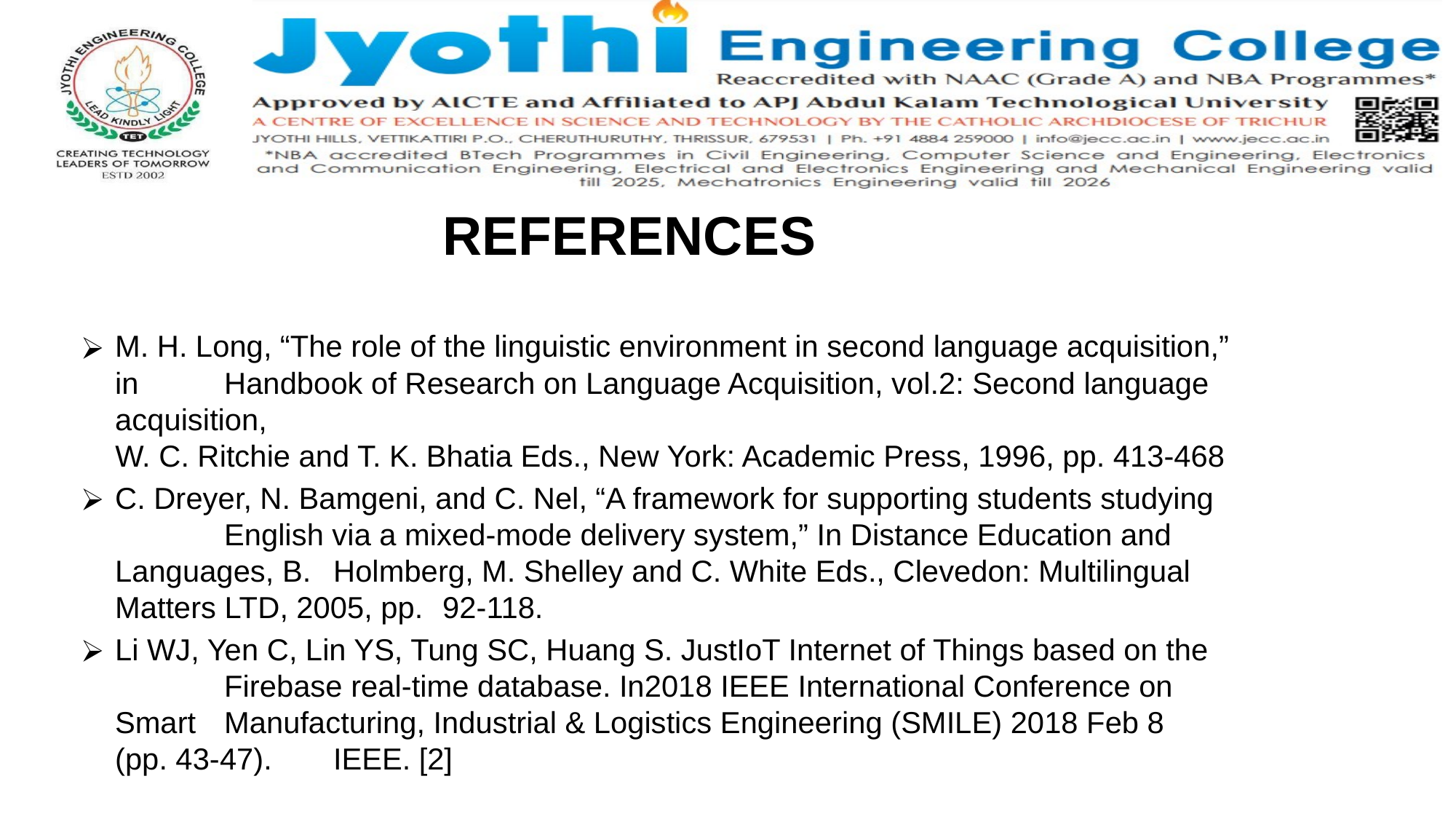

# REFERENCES
M. H. Long, “The role of the linguistic environment in second language acquisition,” in 	Handbook of Research on Language Acquisition, vol.2: Second language acquisition,
W. C. Ritchie and T. K. Bhatia Eds., New York: Academic Press, 1996, pp. 413-468
C. Dreyer, N. Bamgeni, and C. Nel, “A framework for supporting students studying 	English via a mixed-mode delivery system,” In Distance Education and Languages, B. 	Holmberg, M. Shelley and C. White Eds., Clevedon: Multilingual Matters LTD, 2005, pp. 	92-118.
Li WJ, Yen C, Lin YS, Tung SC, Huang S. JustIoT Internet of Things based on the 	Firebase real-time database. In2018 IEEE International Conference on Smart 	Manufacturing, Industrial & Logistics Engineering (SMILE) 2018 Feb 8 (pp. 43-47). 	IEEE. [2]